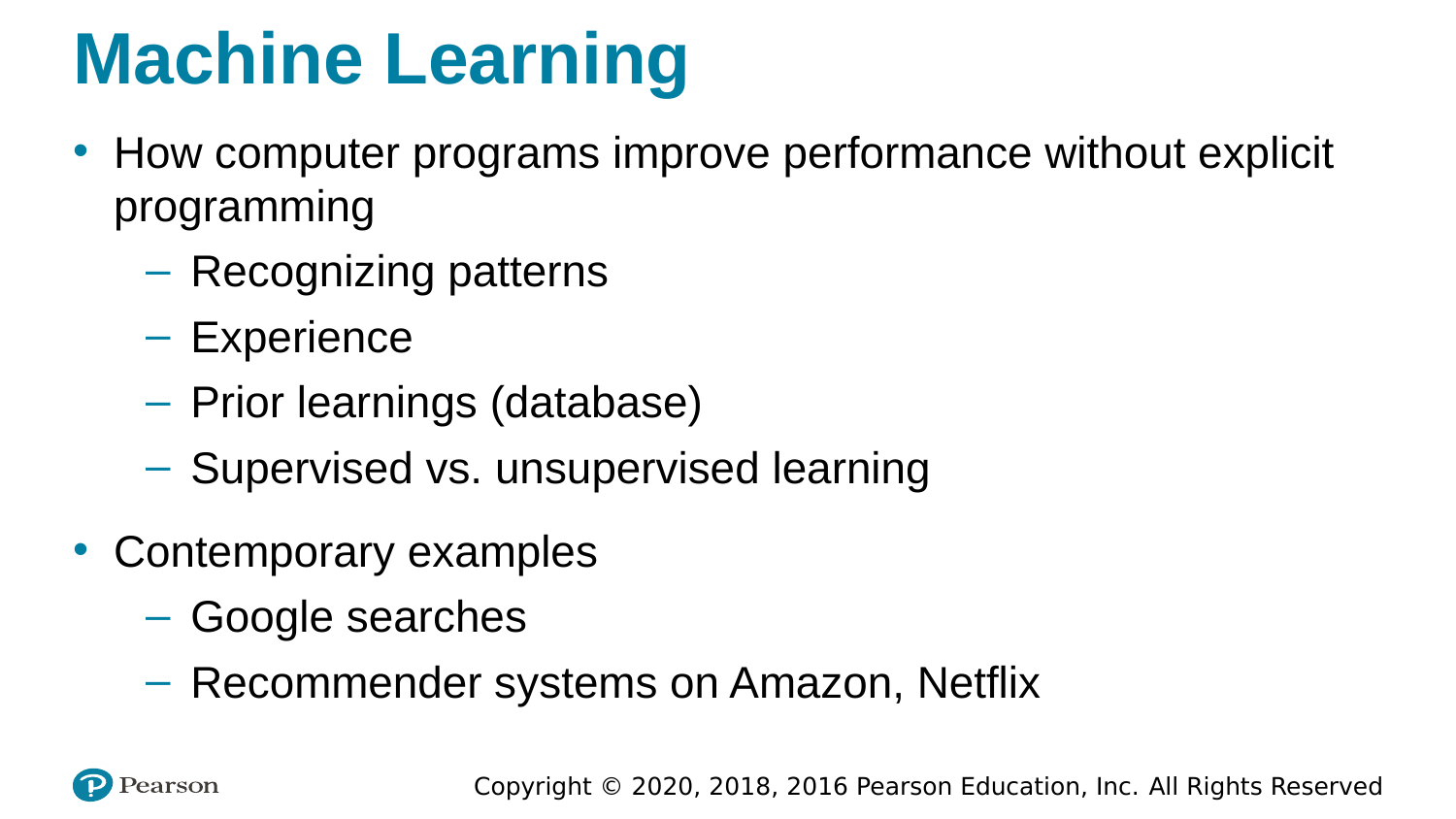

# Machine Learning
How computer programs improve performance without explicit programming
Recognizing patterns
Experience
Prior learnings (database)
Supervised vs. unsupervised learning
Contemporary examples
Google searches
Recommender systems on Amazon, Netflix